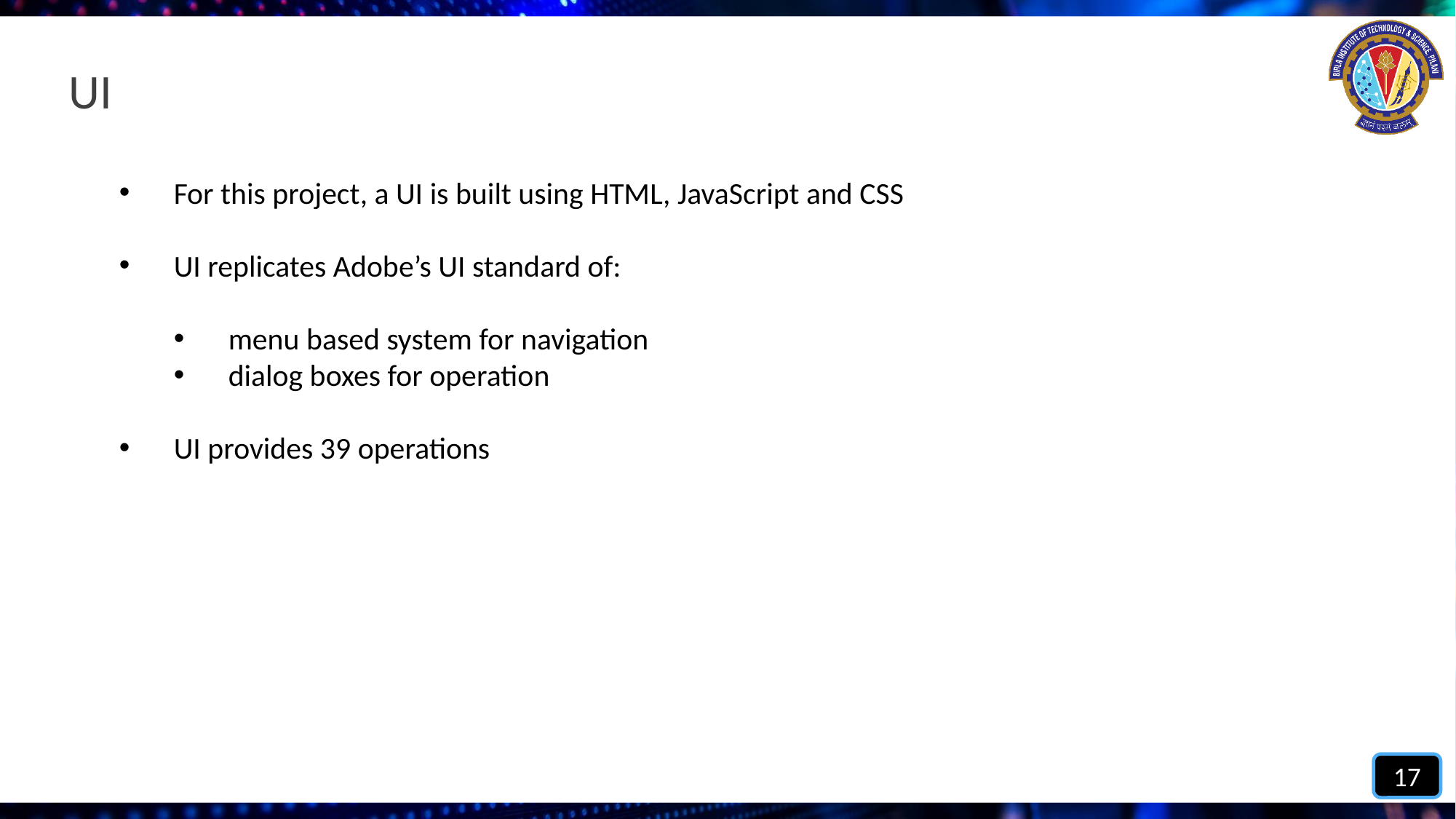

# UI
For this project, a UI is built using HTML, JavaScript and CSS

UI replicates Adobe’s UI standard of:

menu based system for navigation
dialog boxes for operation

UI provides 39 operations